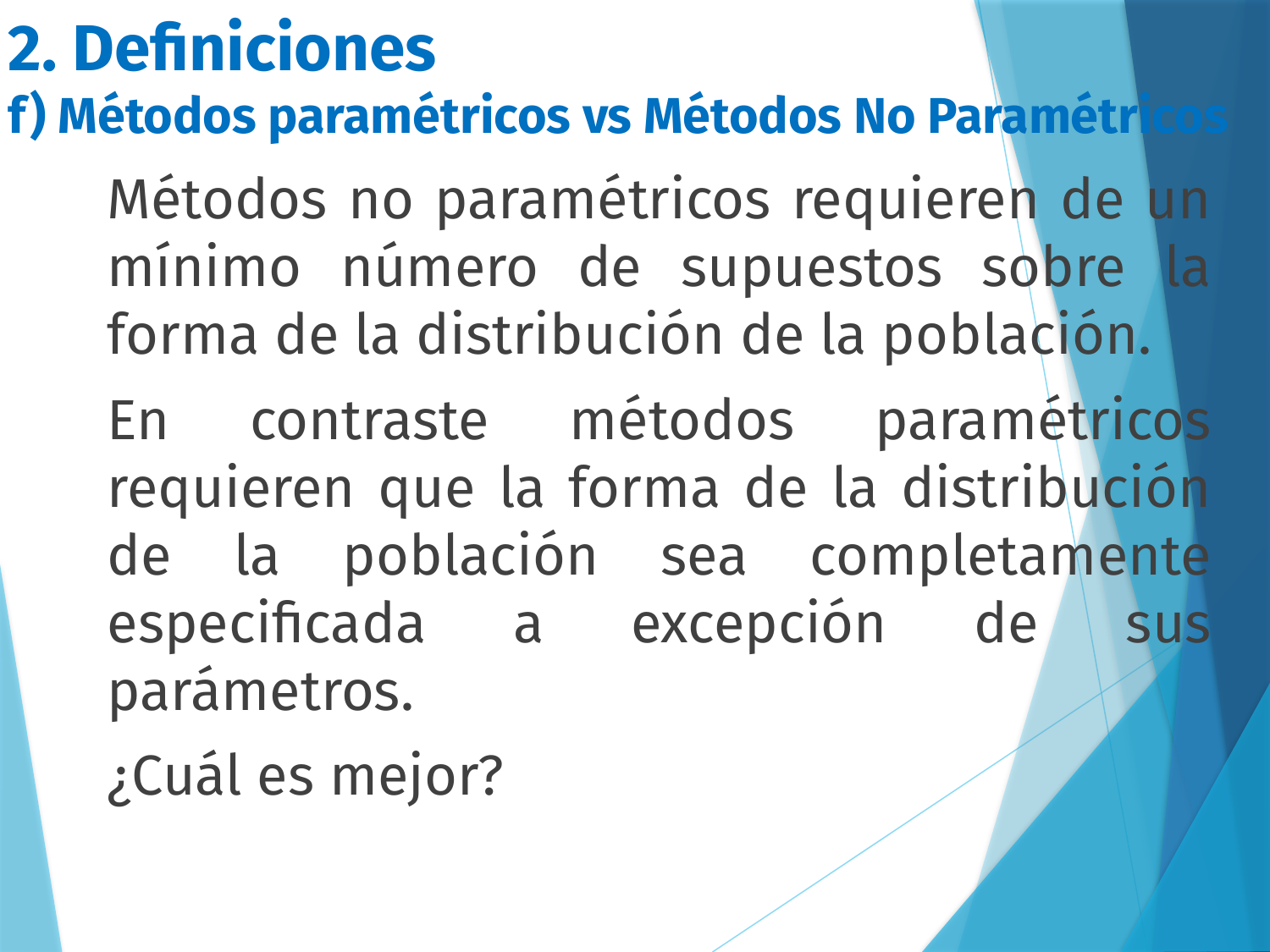

# 2. Definiciones f) Métodos paramétricos vs Métodos No Paramétricos
Métodos no paramétricos requieren de un mínimo número de supuestos sobre la forma de la distribución de la población.
En contraste métodos paramétricos requieren que la forma de la distribución de la población sea completamente especificada a excepción de sus parámetros.
¿Cuál es mejor?